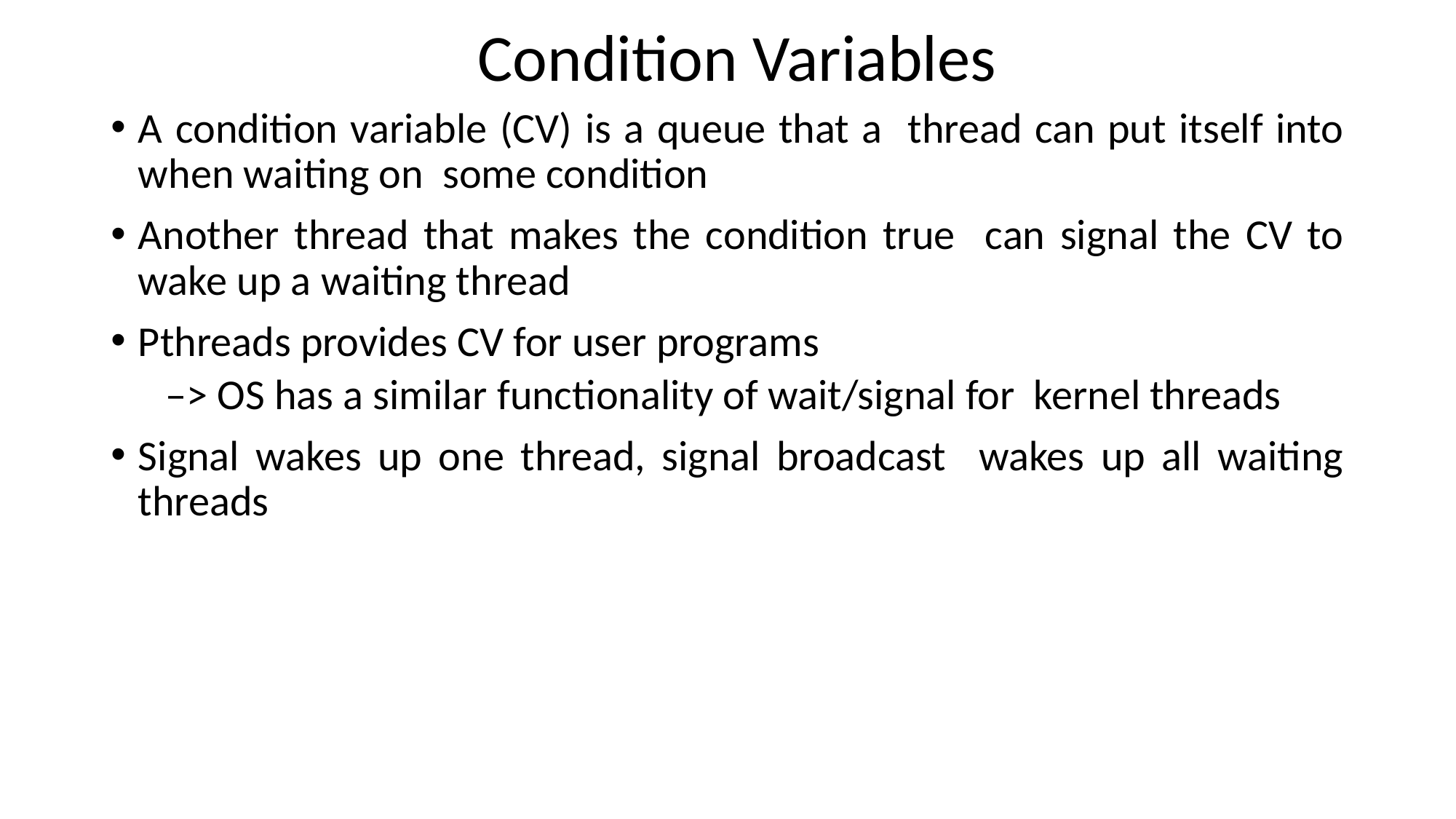

# Condition Variables
A condition variable (CV) is a queue that a  thread can put itself into when waiting on  some condition
Another thread that makes the condition true  can signal the CV to wake up a waiting thread
Pthreads provides CV for user programs
–> OS has a similar functionality of wait/signal for  kernel threads
Signal wakes up one thread, signal broadcast  wakes up all waiting threads